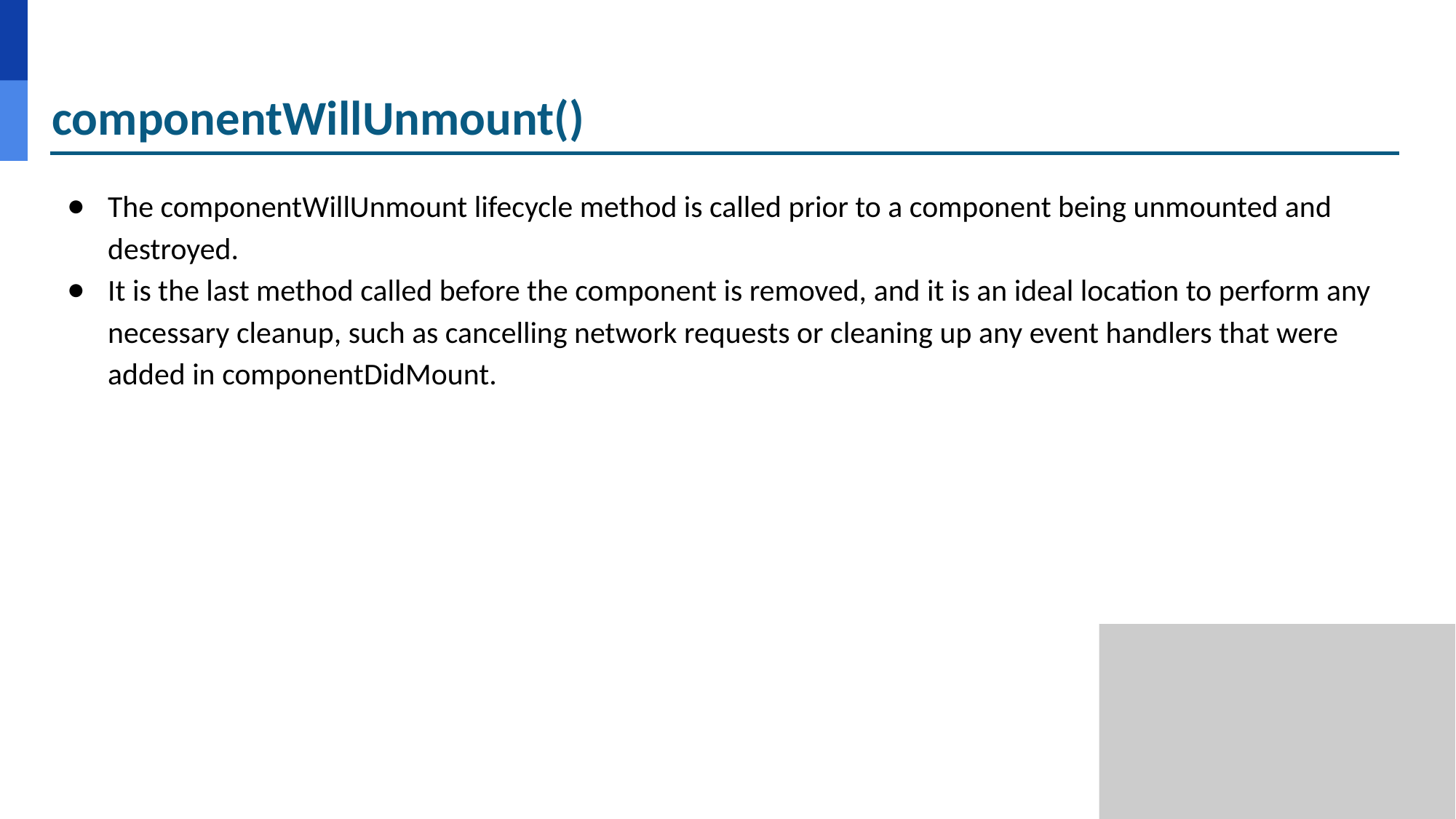

# componentWillUnmount()
The componentWillUnmount lifecycle method is called prior to a component being unmounted and destroyed.
It is the last method called before the component is removed, and it is an ideal location to perform any necessary cleanup, such as cancelling network requests or cleaning up any event handlers that were added in componentDidMount.